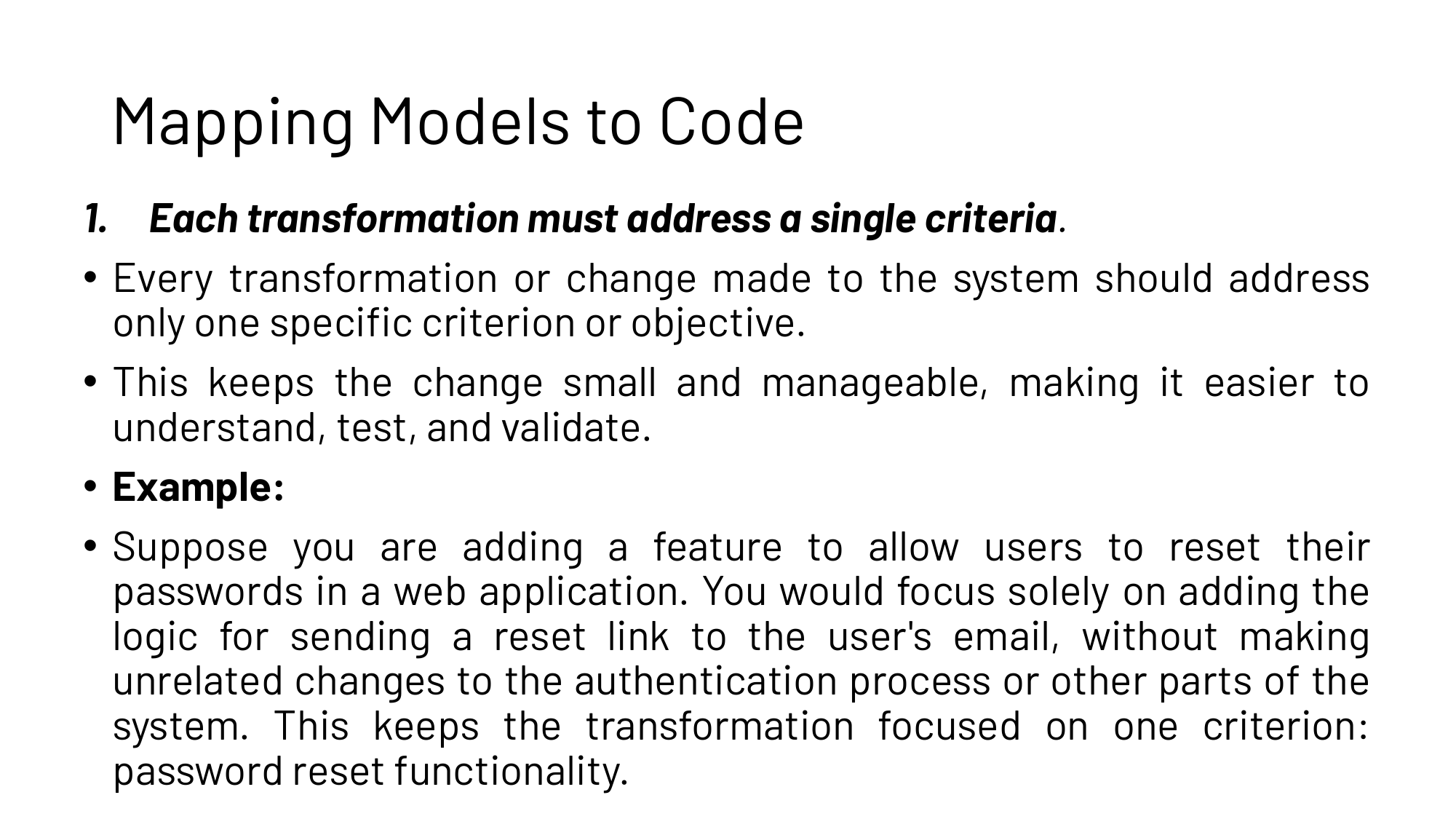

# Mapping Models to Code
Each transformation must address a single criteria.
Every transformation or change made to the system should address only one specific criterion or objective.
This keeps the change small and manageable, making it easier to understand, test, and validate.
Example:
Suppose you are adding a feature to allow users to reset their passwords in a web application. You would focus solely on adding the logic for sending a reset link to the user's email, without making unrelated changes to the authentication process or other parts of the system. This keeps the transformation focused on one criterion: password reset functionality.